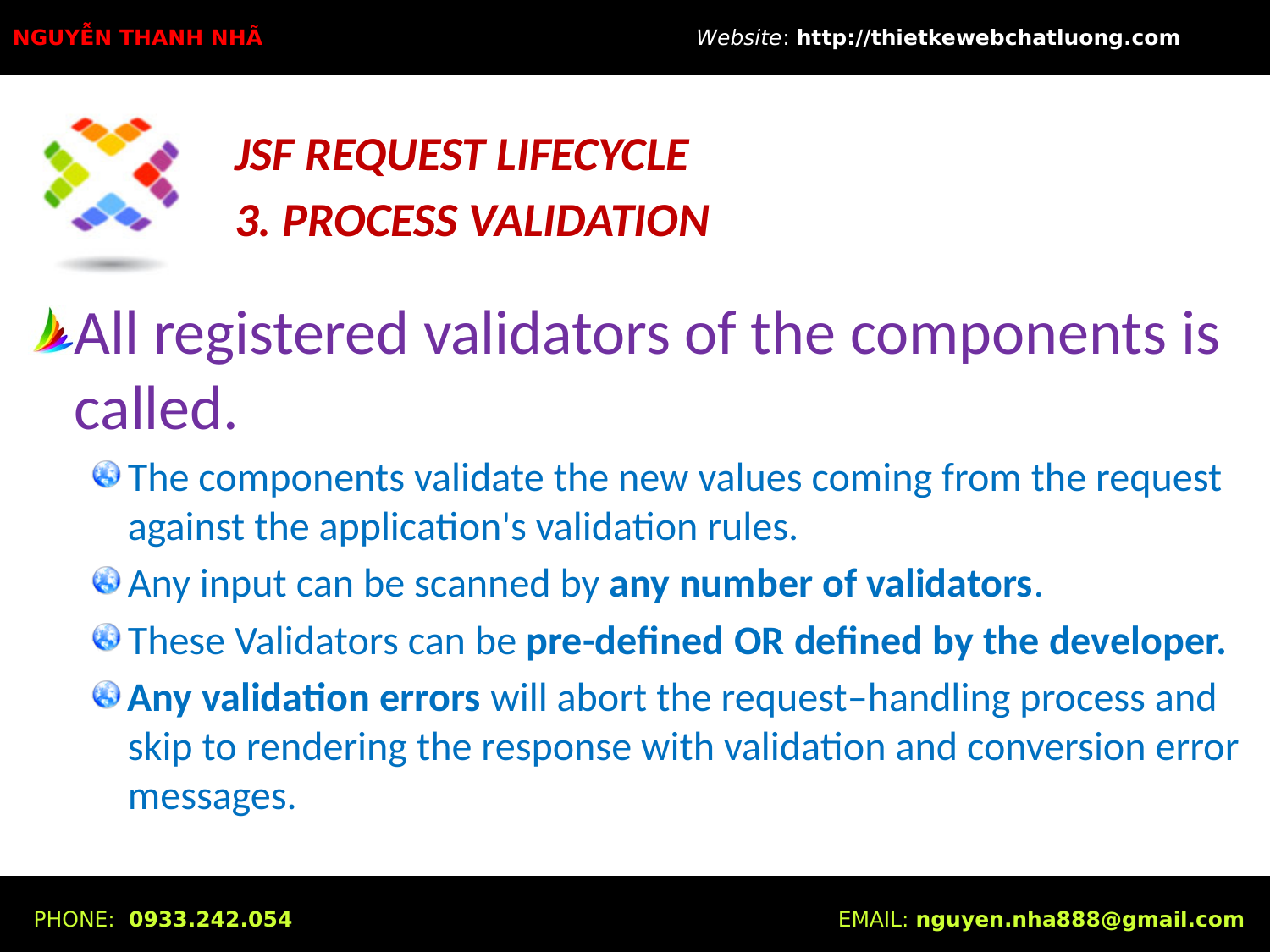

JSF REQUEST LIFECYCLE
3. PROCESS VALIDATION
All registered validators of the components is called.
The components validate the new values coming from the request against the application's validation rules.
Any input can be scanned by any number of validators.
These Validators can be pre-defined OR defined by the developer.
Any validation errors will abort the request–handling process and skip to rendering the response with validation and conversion error messages.